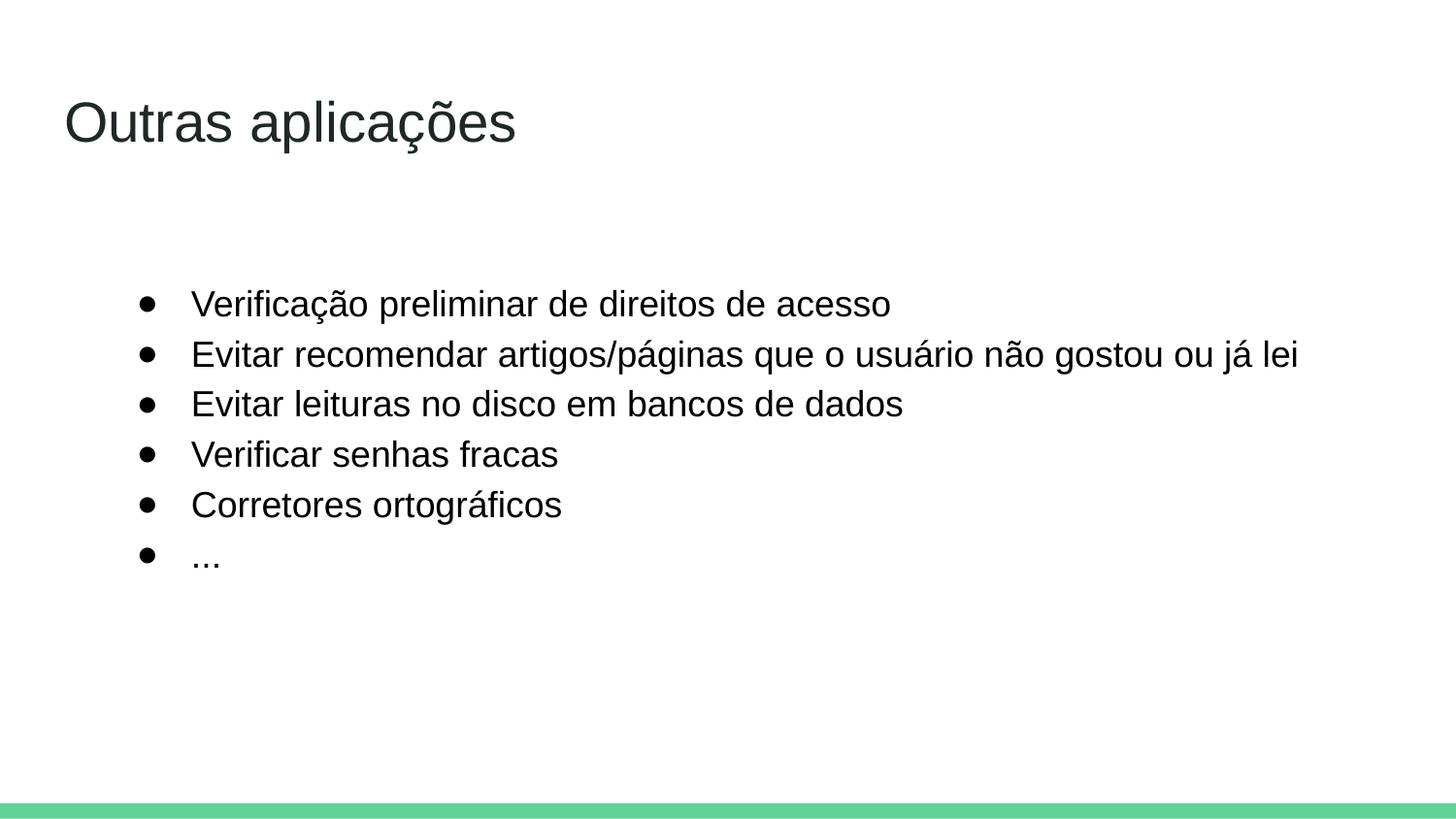

# Outras aplicações

Verificação preliminar de direitos de acesso
Evitar recomendar artigos/páginas que o usuário não gostou ou já lei
Evitar leituras no disco em bancos de dados
Verificar senhas fracas
Corretores ortográficos
...